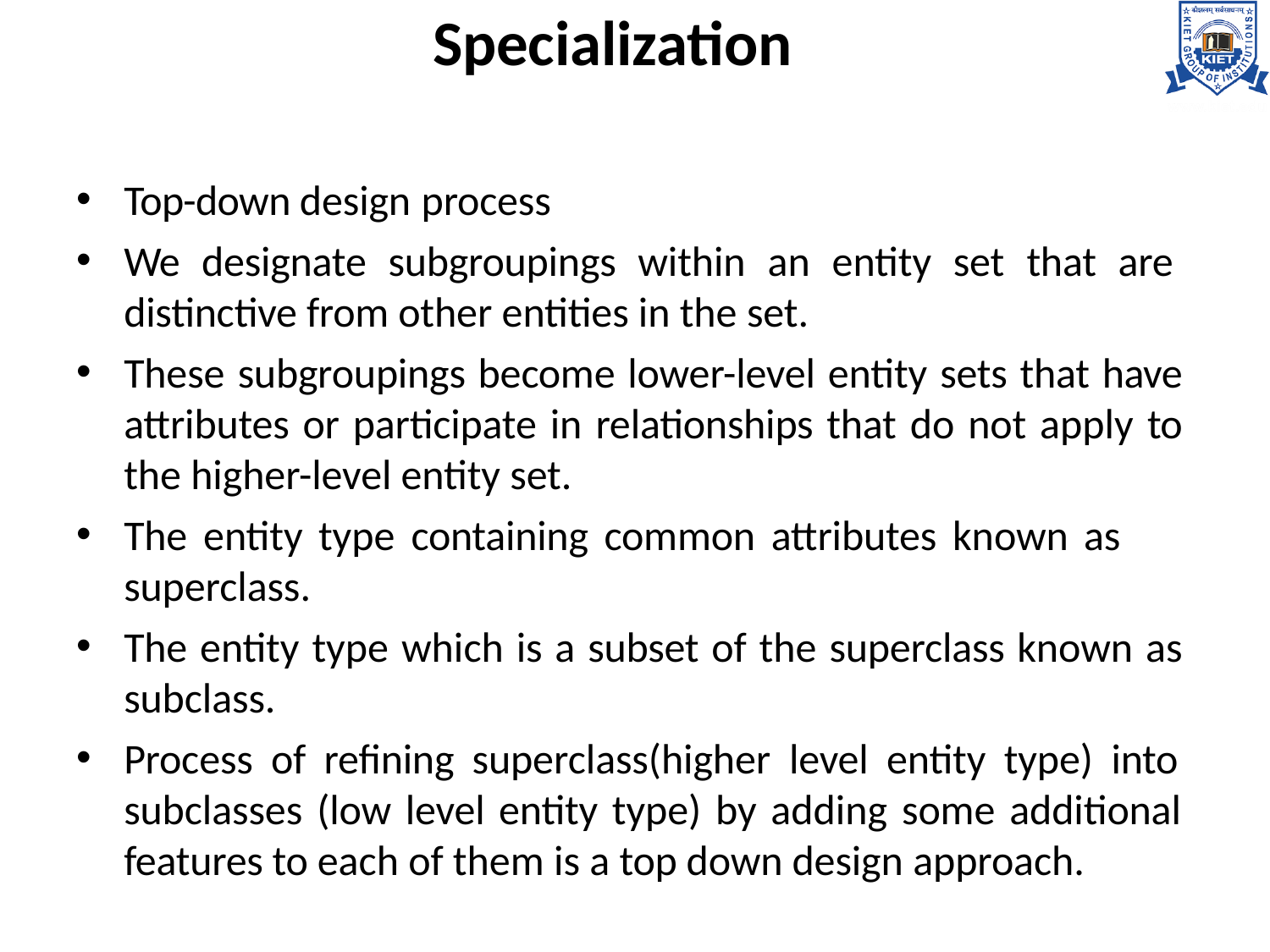

# Specialization

Top-down design process
We designate subgroupings within an entity set that are  distinctive from other entities in the set.
These subgroupings become lower-level entity sets that have  attributes or participate in relationships that do not apply to  the higher-level entity set.
The entity type containing common attributes known as
superclass.
The entity type which is a subset of the superclass known as  subclass.
Process of refining superclass(higher level entity type) into  subclasses (low level entity type) by adding some additional  features to each of them is a top down design approach.